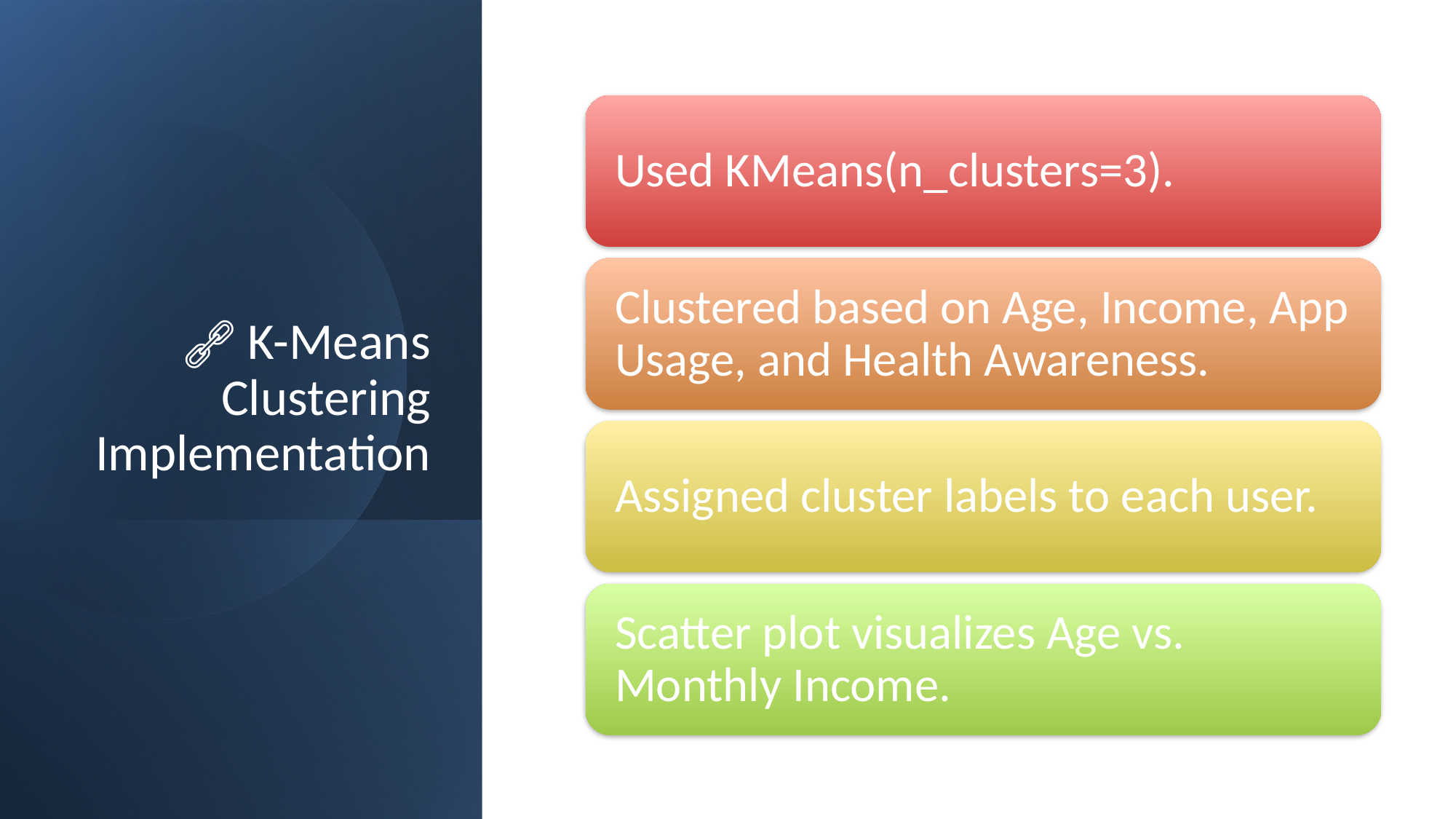

Used KMeans(n_clusters=3).
Clustered based on Age, Income, App Usage, and Health Awareness.
Assigned cluster labels to each user.
Scatter plot visualizes Age vs. Monthly Income.

# 🔗 K-Means Clustering Implementation